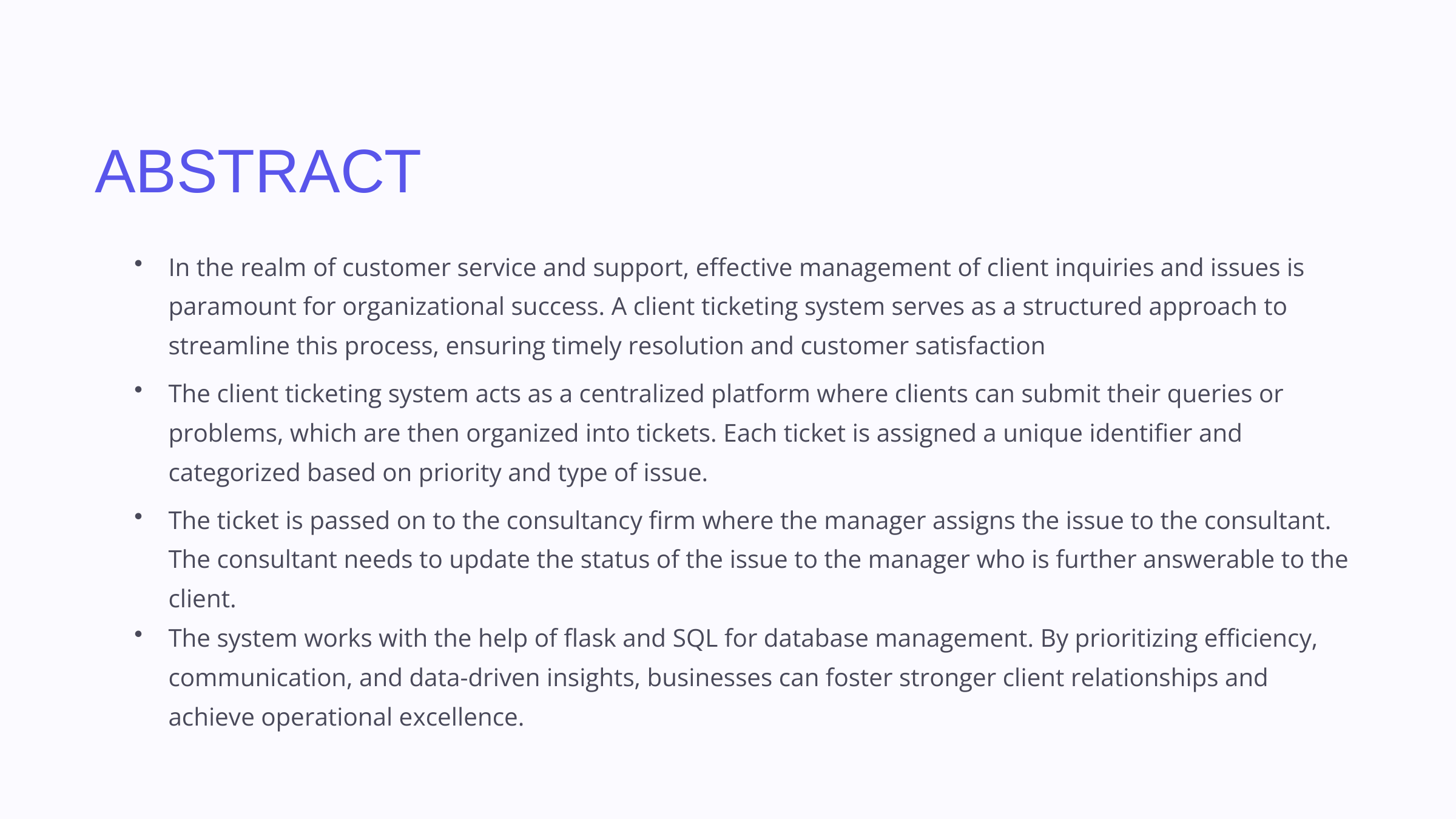

ABSTRACT
In the realm of customer service and support, effective management of client inquiries and issues is paramount for organizational success. A client ticketing system serves as a structured approach to streamline this process, ensuring timely resolution and customer satisfaction
The client ticketing system acts as a centralized platform where clients can submit their queries or problems, which are then organized into tickets. Each ticket is assigned a unique identifier and categorized based on priority and type of issue.
The ticket is passed on to the consultancy firm where the manager assigns the issue to the consultant. The consultant needs to update the status of the issue to the manager who is further answerable to the client.
The system works with the help of flask and SQL for database management. By prioritizing efficiency, communication, and data-driven insights, businesses can foster stronger client relationships and achieve operational excellence.